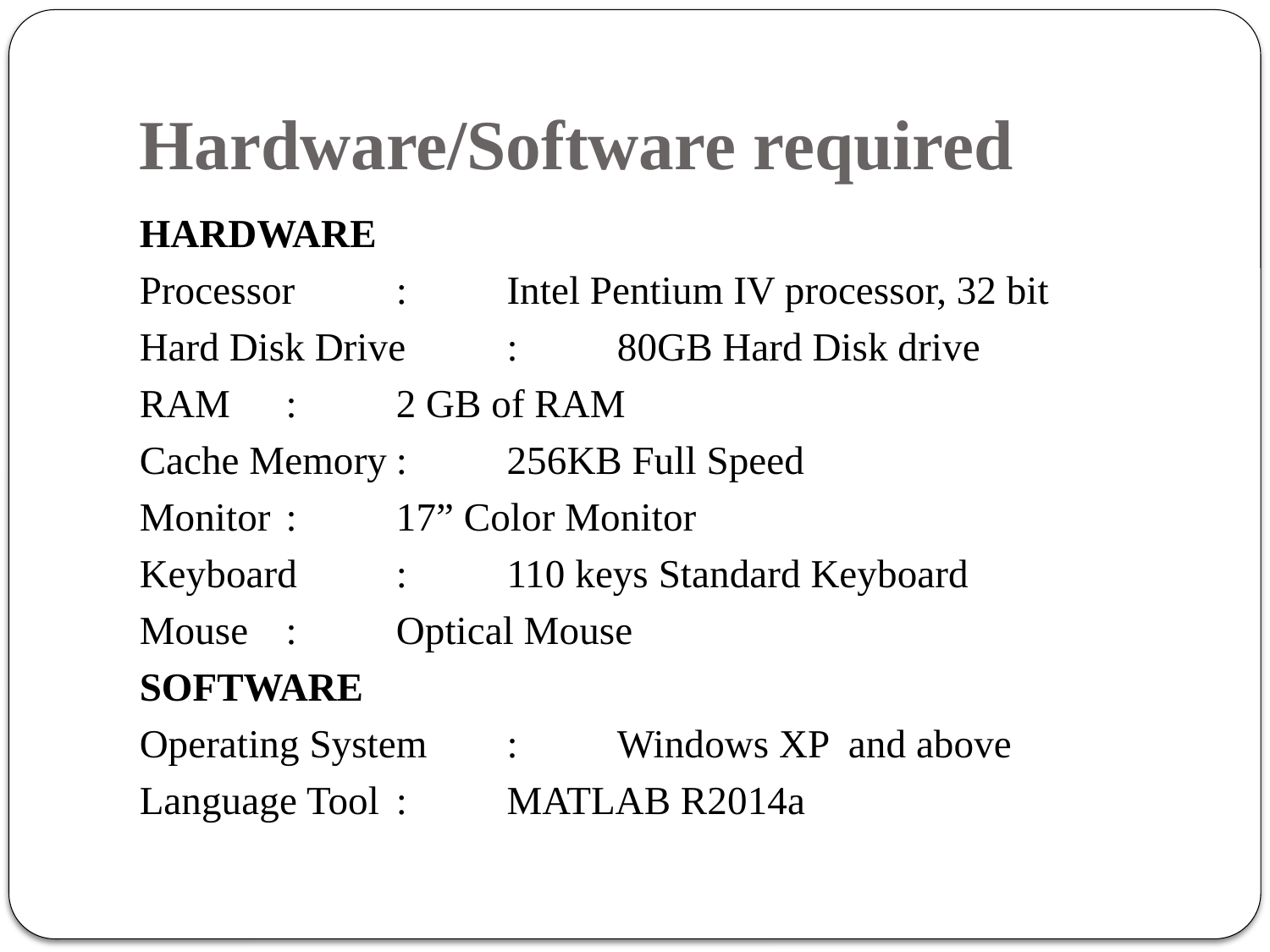

# Hardware/Software required
HARDWARE
Processor		:	Intel Pentium IV processor, 32 bit
Hard Disk Drive	:	80GB Hard Disk drive
RAM			:	2 GB of RAM
Cache Memory	:	256KB Full Speed
Monitor		:	17” Color Monitor
Keyboard		:	110 keys Standard Keyboard
Mouse			:	Optical Mouse
SOFTWARE
Operating System	: 	Windows XP  and above
Language Tool		: 	MATLAB R2014a